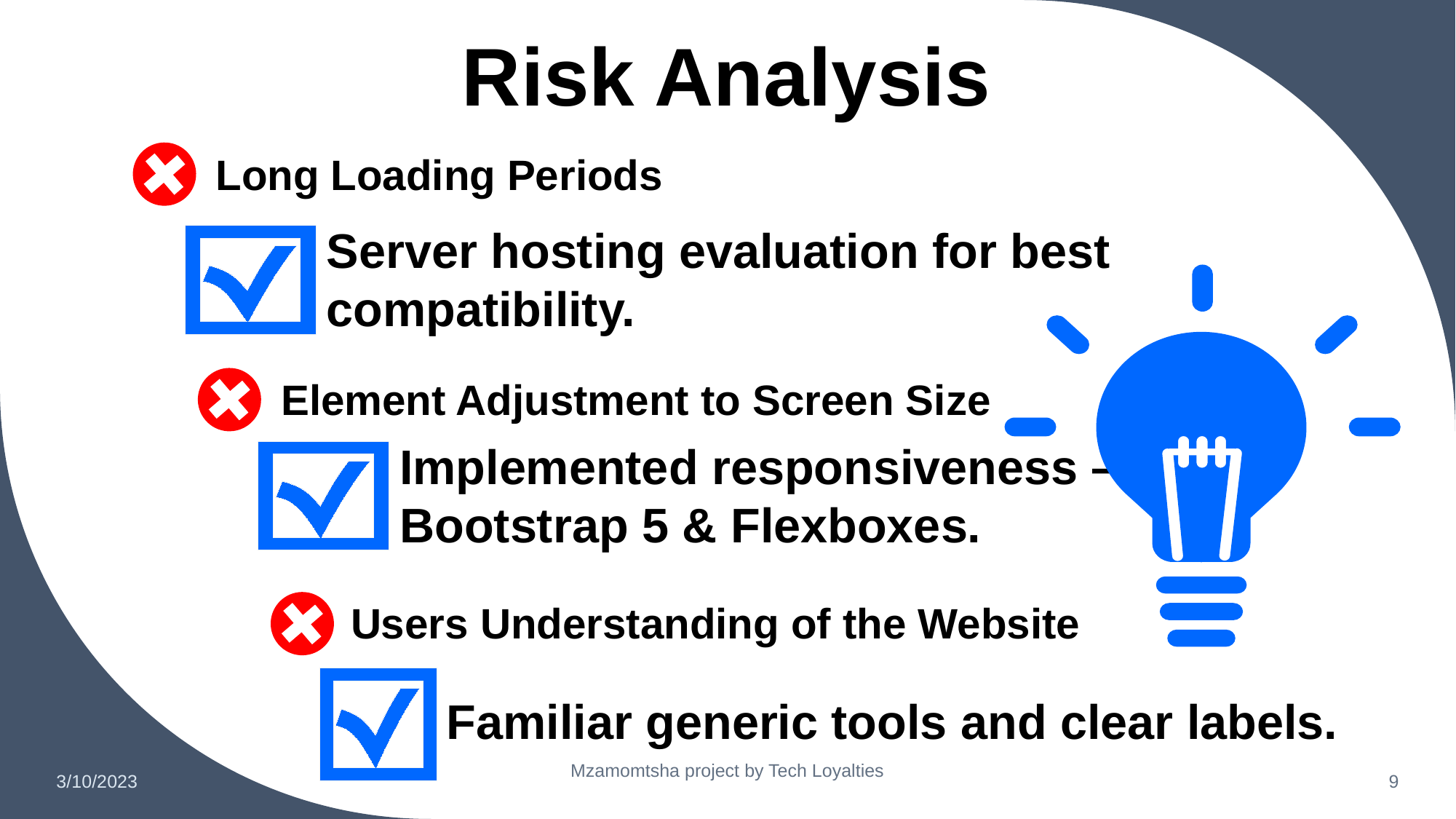

# Risk Analysis
Long Loading Periods

Element Adjustment to Screen Size

Users Understanding of the Website

Server hosting evaluation for best compatibility.

Implemented responsiveness – Bootstrap 5 & Flexboxes.

Familiar generic tools and clear labels.

3/10/2023
Mzamomtsha project by Tech Loyalties

9